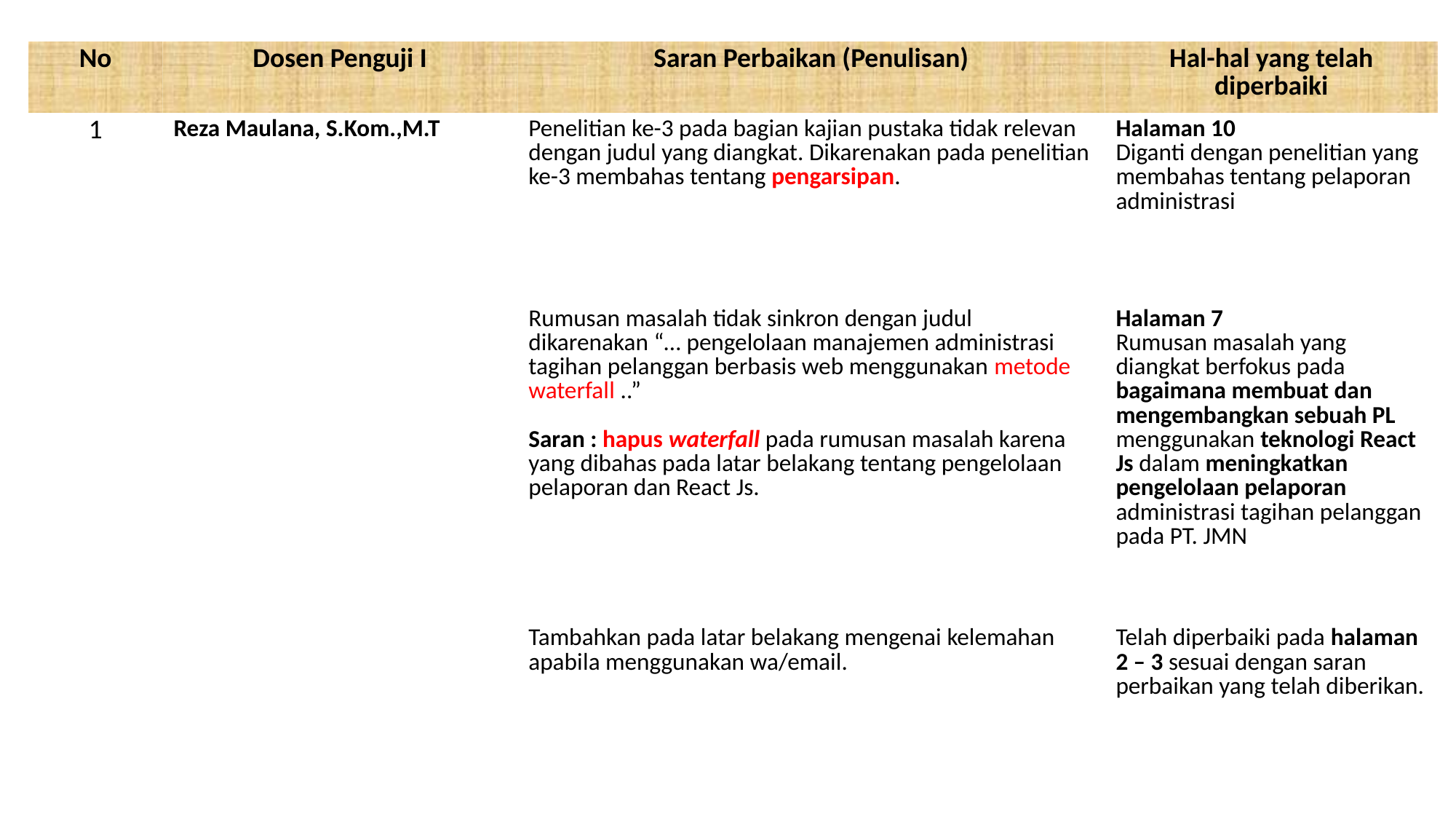

| No | Dosen Penguji I | Saran Perbaikan (Penulisan) | Hal-hal yang telah diperbaiki |
| --- | --- | --- | --- |
| 1 | Reza Maulana, S.Kom.,M.T | Penelitian ke-3 pada bagian kajian pustaka tidak relevan dengan judul yang diangkat. Dikarenakan pada penelitian ke-3 membahas tentang pengarsipan. | Halaman 10 Diganti dengan penelitian yang membahas tentang pelaporan administrasi |
|  |  | Rumusan masalah tidak sinkron dengan judul dikarenakan “… pengelolaan manajemen administrasi tagihan pelanggan berbasis web menggunakan metode waterfall ..” Saran : hapus waterfall pada rumusan masalah karena yang dibahas pada latar belakang tentang pengelolaan pelaporan dan React Js. | Halaman 7 Rumusan masalah yang diangkat berfokus pada bagaimana membuat dan mengembangkan sebuah PL menggunakan teknologi React Js dalam meningkatkan pengelolaan pelaporan administrasi tagihan pelanggan pada PT. JMN |
|  |  | Tambahkan pada latar belakang mengenai kelemahan apabila menggunakan wa/email. | Telah diperbaiki pada halaman 2 – 3 sesuai dengan saran perbaikan yang telah diberikan. |